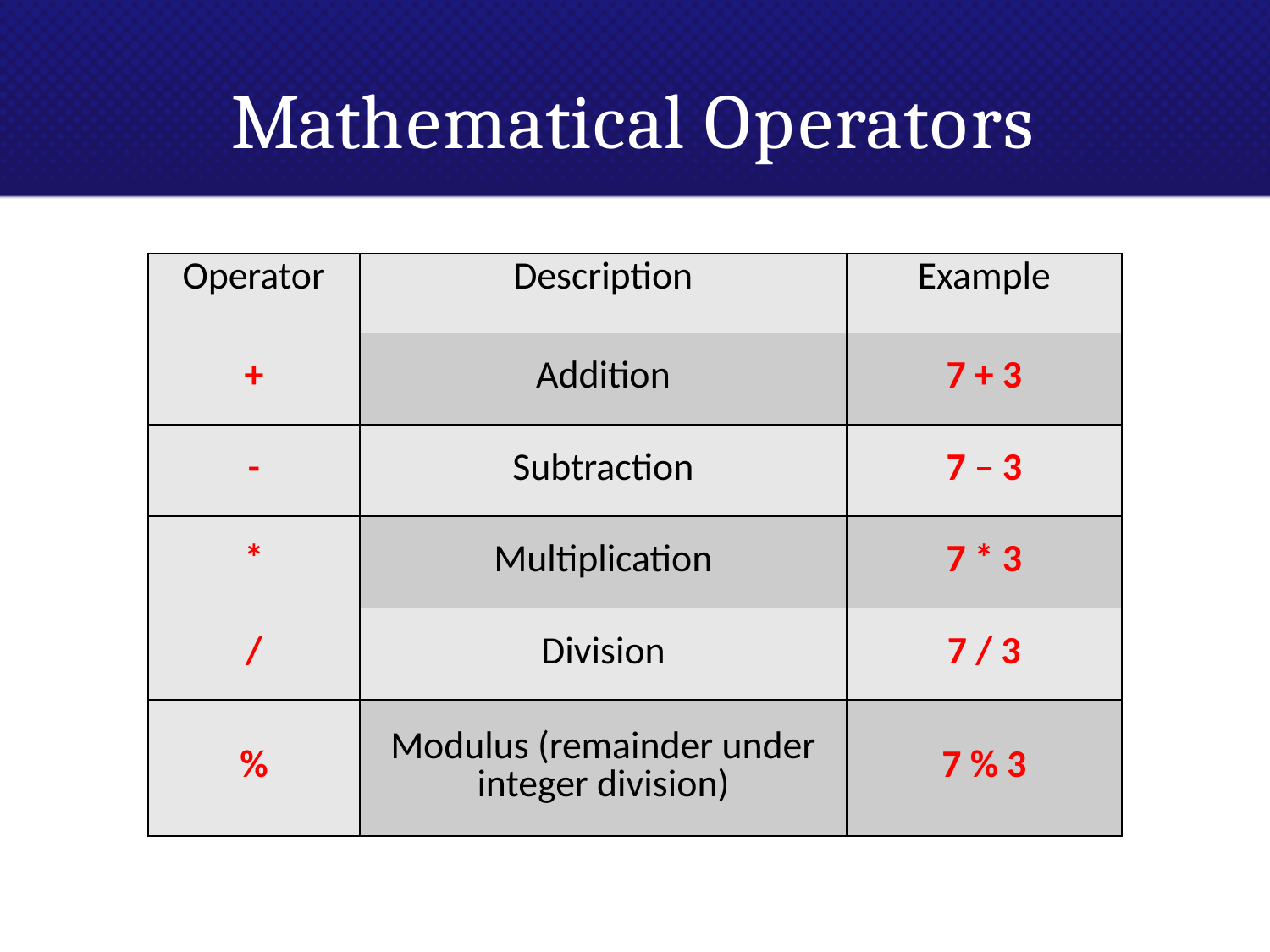

# Mathematical Operators
| Operator | Description | Example |
| --- | --- | --- |
| + | Addition | 7 + 3 |
| - | Subtraction | 7 – 3 |
| \* | Multiplication | 7 \* 3 |
| / | Division | 7 / 3 |
| % | Modulus (remainder under integer division) | 7 % 3 |